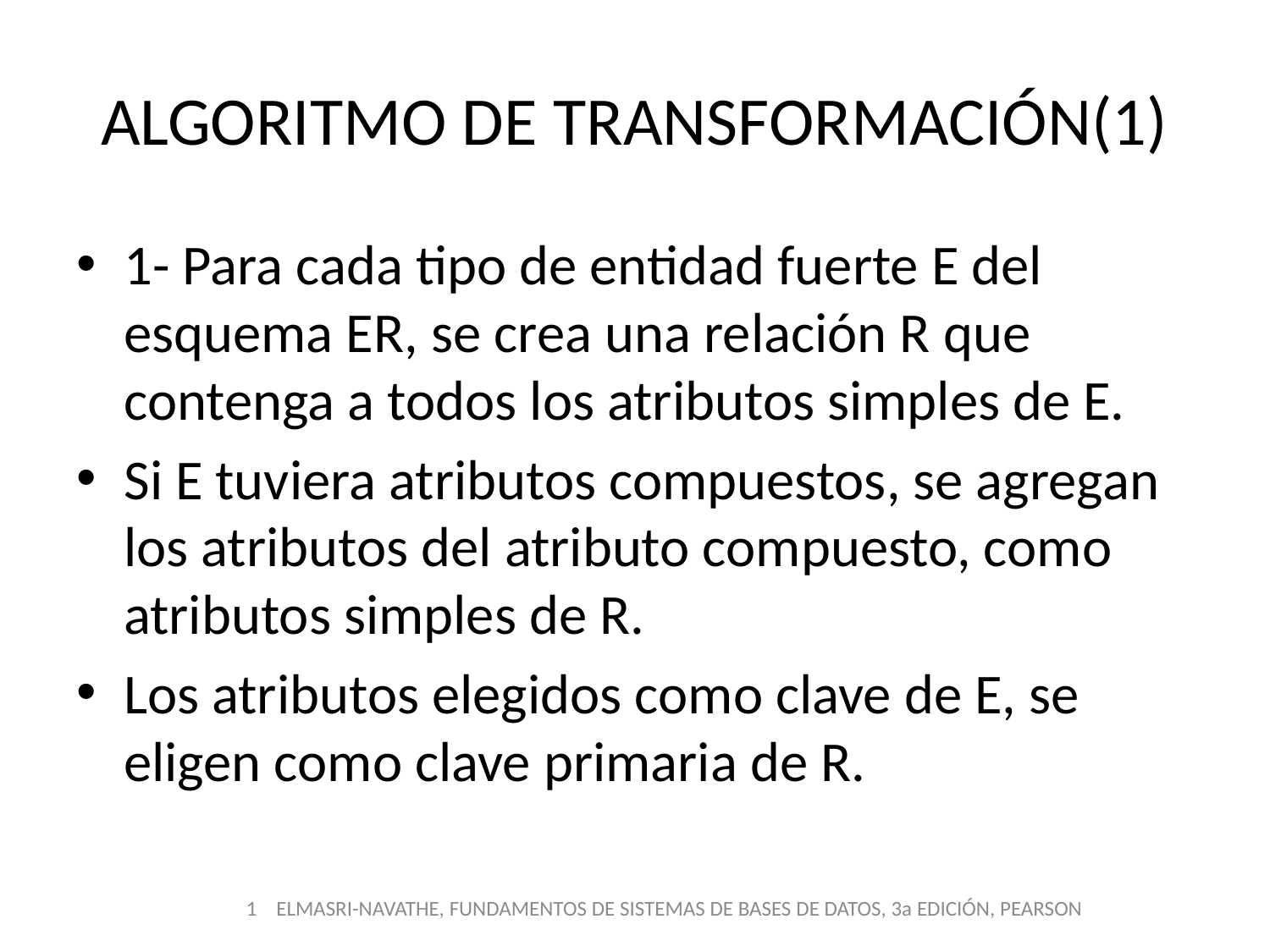

# ALGORITMO DE TRANSFORMACIÓN(1)
1- Para cada tipo de entidad fuerte E del esquema ER, se crea una relación R que contenga a todos los atributos simples de E.
Si E tuviera atributos compuestos, se agregan los atributos del atributo compuesto, como atributos simples de R.
Los atributos elegidos como clave de E, se eligen como clave primaria de R.
1    ELMASRI-NAVATHE, FUNDAMENTOS DE SISTEMAS DE BASES DE DATOS, 3a EDICIÓN, PEARSON